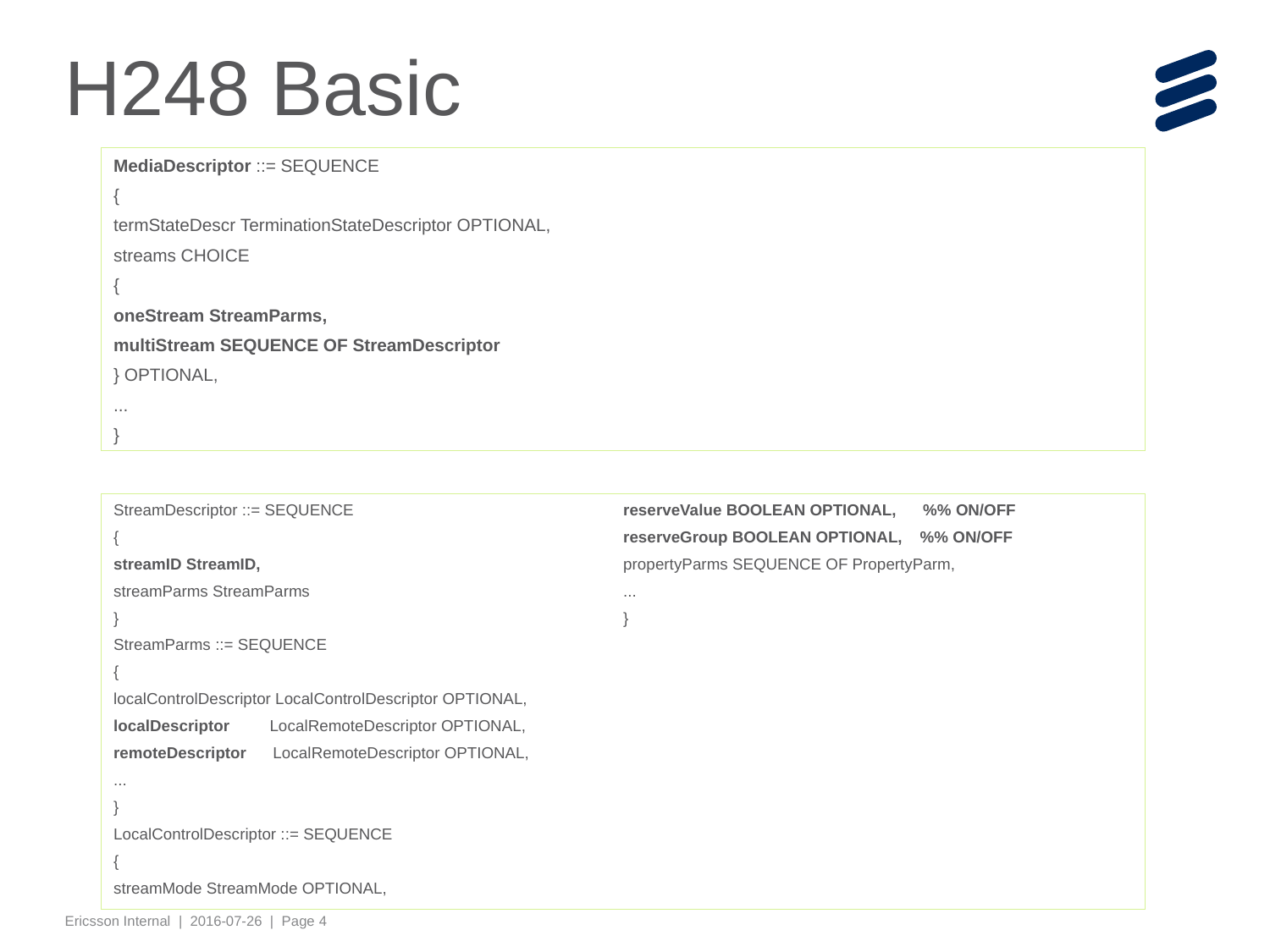

# H248 Basic
MediaDescriptor ::= SEQUENCE
{
termStateDescr TerminationStateDescriptor OPTIONAL,
streams CHOICE
{
oneStream StreamParms,
multiStream SEQUENCE OF StreamDescriptor
} OPTIONAL,
...
}
StreamDescriptor ::= SEQUENCE
{
streamID StreamID,
streamParms StreamParms
}
StreamParms ::= SEQUENCE
{
localControlDescriptor LocalControlDescriptor OPTIONAL,
localDescriptor         LocalRemoteDescriptor OPTIONAL,
remoteDescriptor      LocalRemoteDescriptor OPTIONAL,
...
}
LocalControlDescriptor ::= SEQUENCE
{
streamMode StreamMode OPTIONAL,
reserveValue BOOLEAN OPTIONAL,      %% ON/OFF
reserveGroup BOOLEAN OPTIONAL,    %% ON/OFF
propertyParms SEQUENCE OF PropertyParm,
...
}